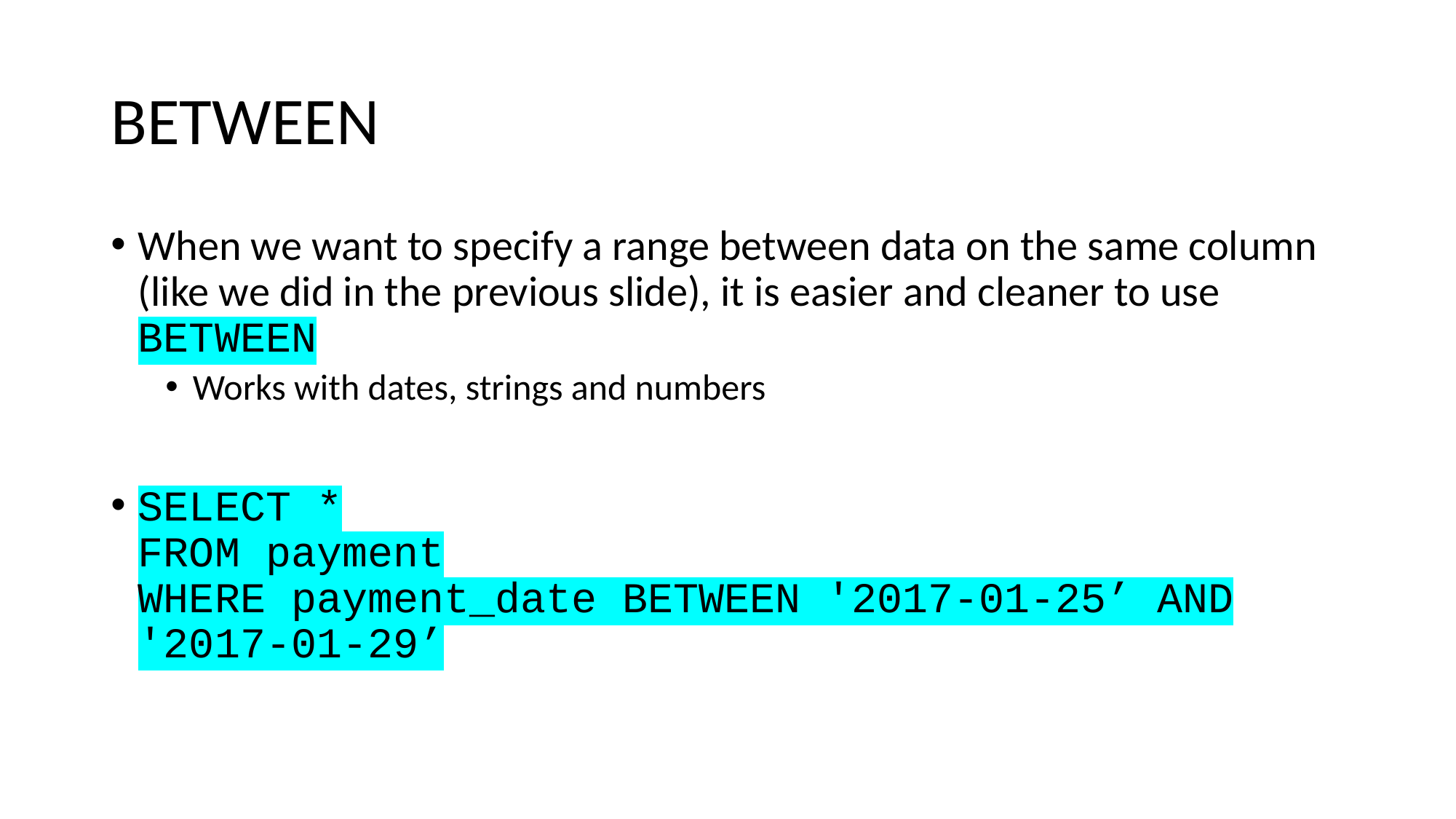

# BETWEEN
When we want to specify a range between data on the same column (like we did in the previous slide), it is easier and cleaner to use BETWEEN
Works with dates, strings and numbers

SELECT *
FROM payment
WHERE payment_date BETWEEN '2017-01-25’ AND '2017-01-29’